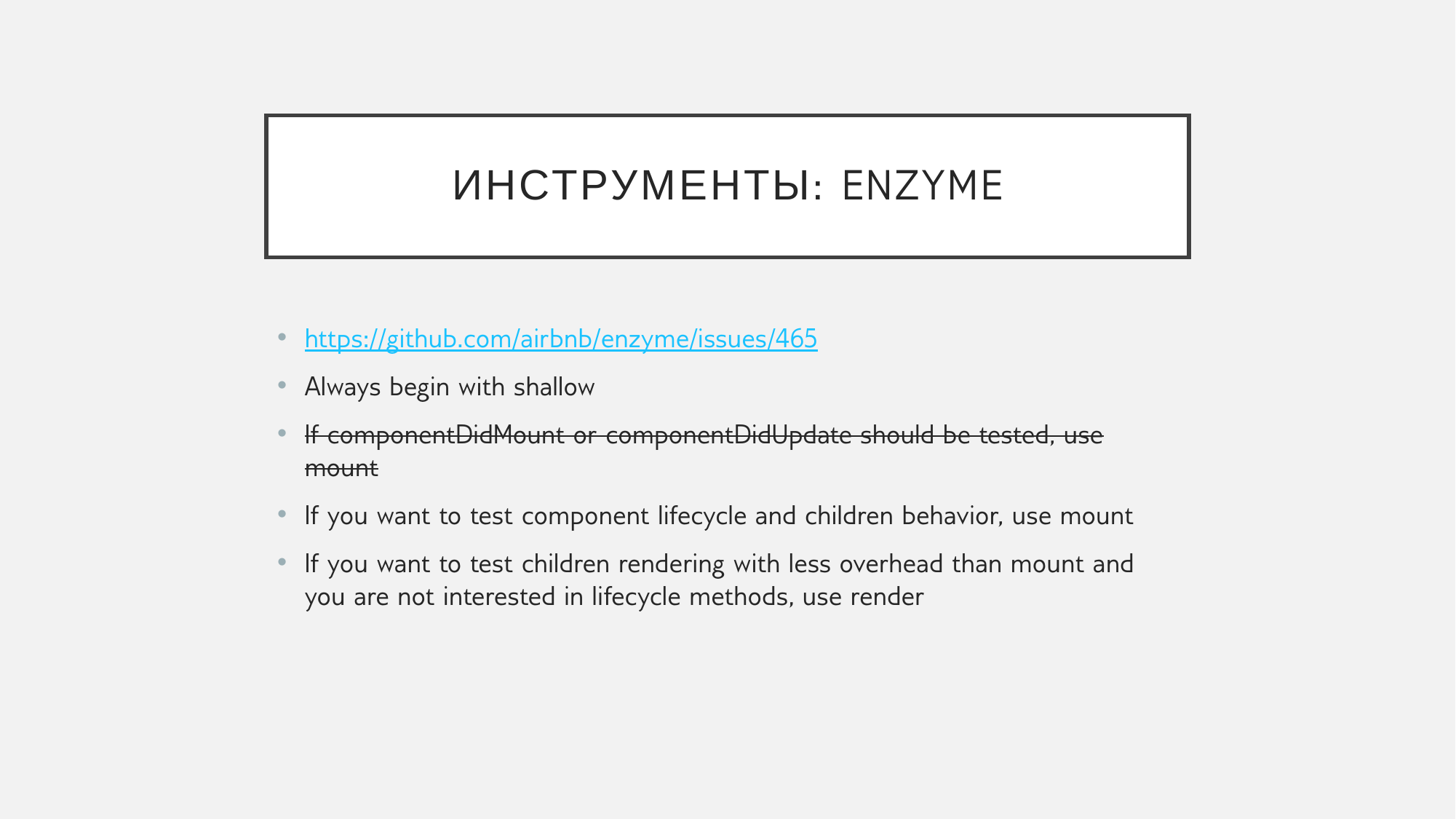

# Инструменты: Enzyme
https://github.com/airbnb/enzyme/issues/465
Always begin with shallow
If componentDidMount or componentDidUpdate should be tested, use mount
If you want to test component lifecycle and children behavior, use mount
If you want to test children rendering with less overhead than mount and you are not interested in lifecycle methods, use render